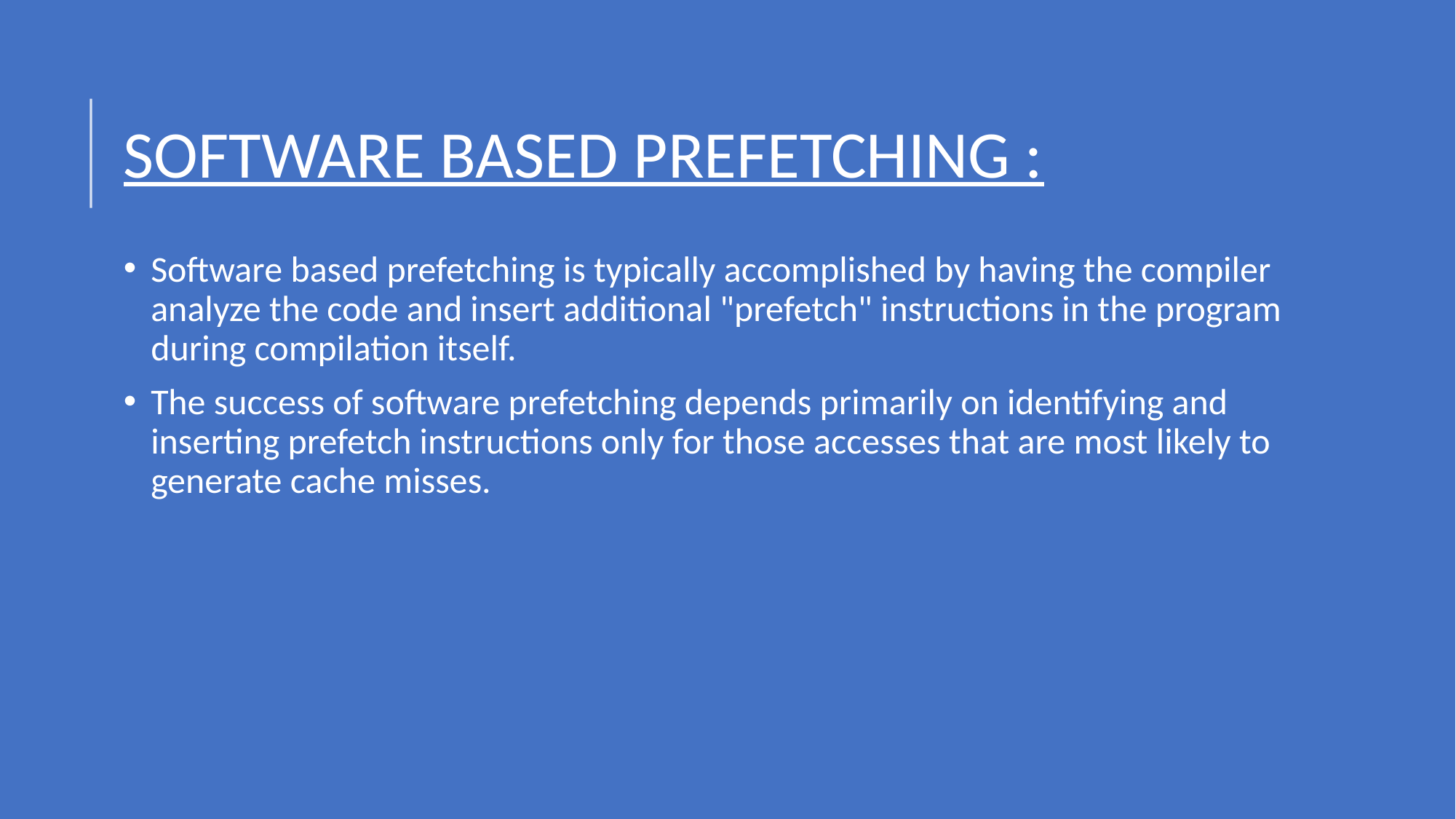

# SOFTWARE BASED PREFETCHING :
Software based prefetching is typically accomplished by having the compiler analyze the code and insert additional "prefetch" instructions in the program during compilation itself.
The success of software prefetching depends primarily on identifying and inserting prefetch instructions only for those accesses that are most likely to generate cache misses.